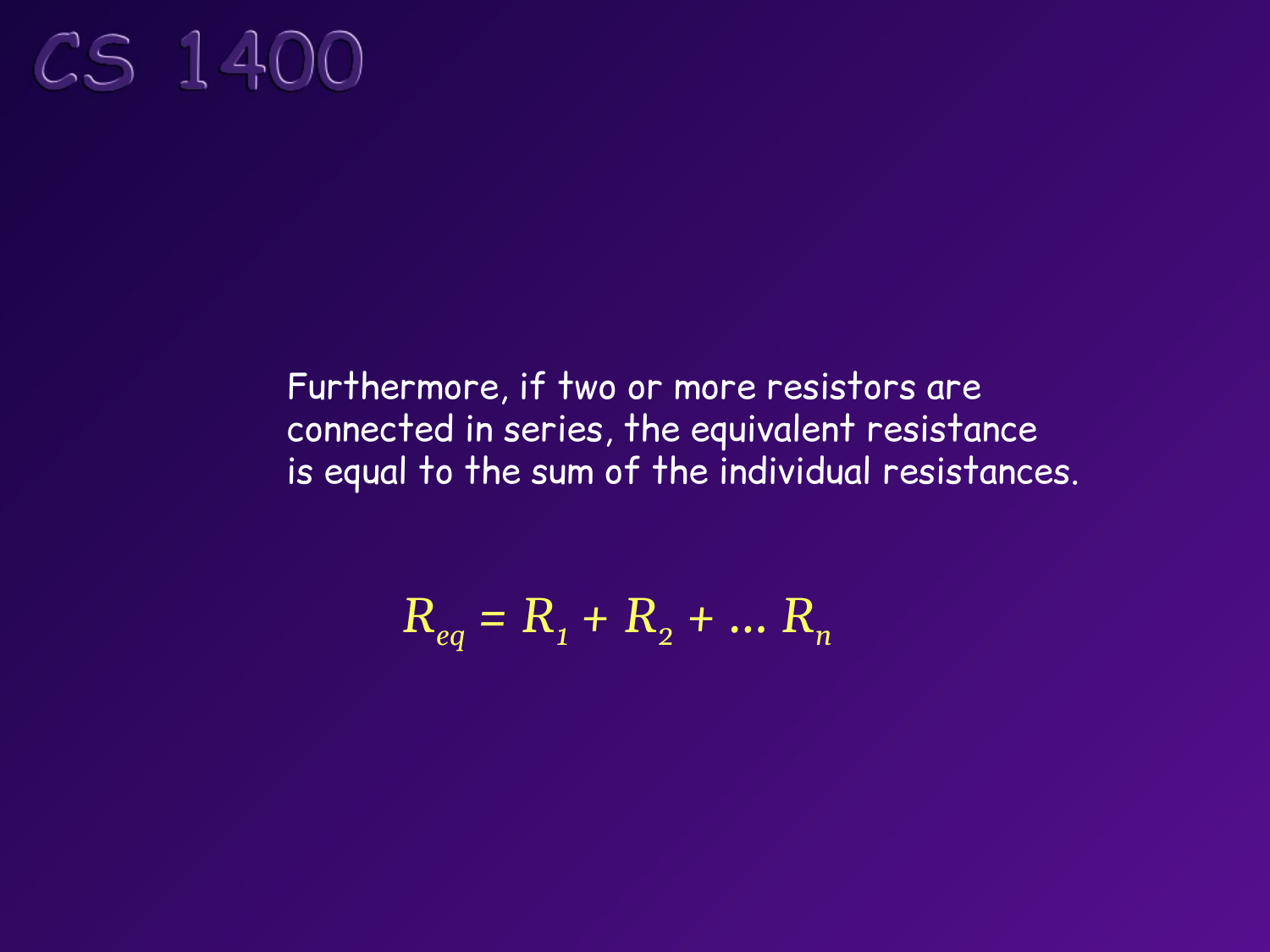

Furthermore, if two or more resistors are
connected in series, the equivalent resistance
is equal to the sum of the individual resistances.
Req = R1 + R2 + … Rn